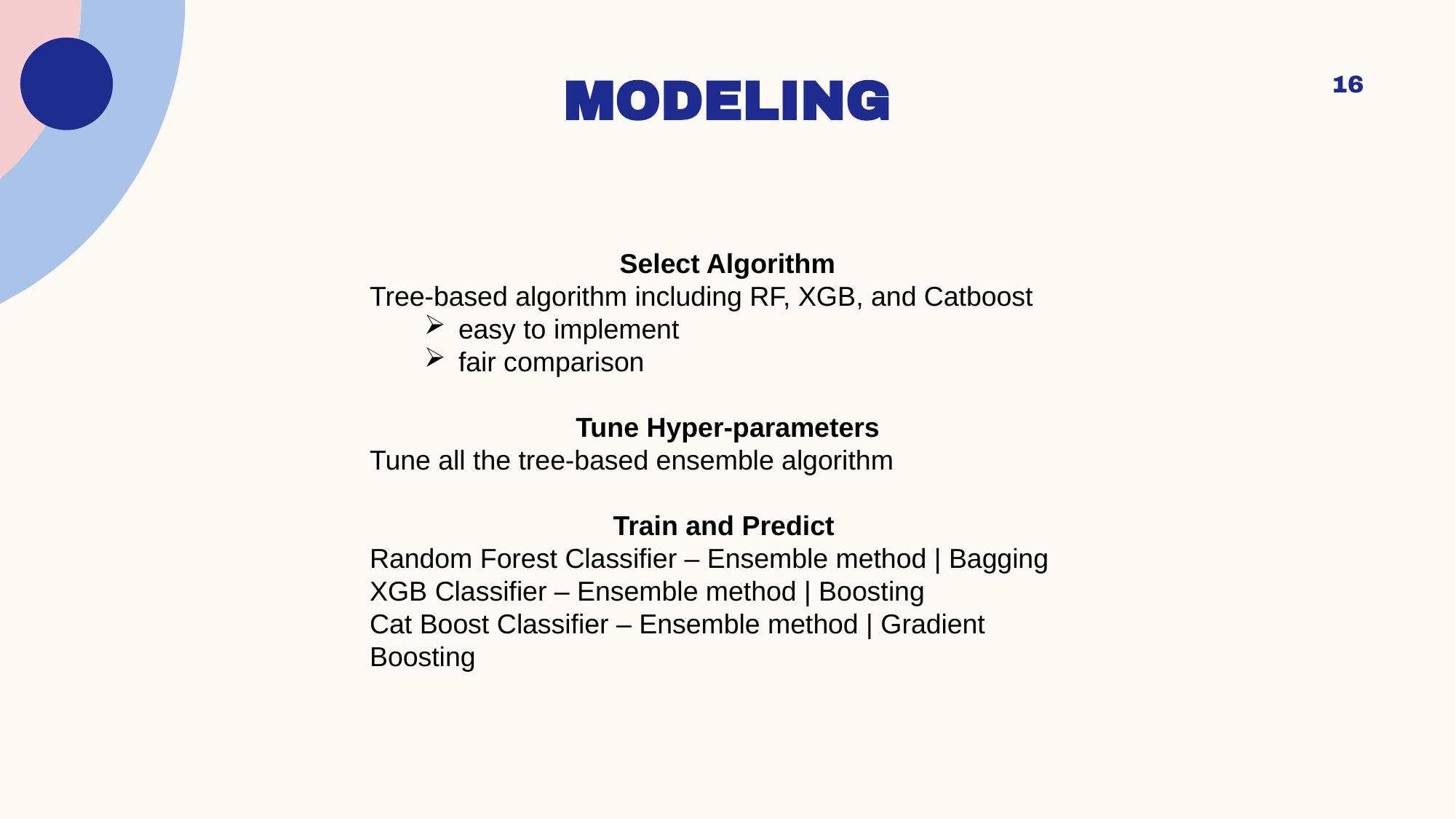

# modeling
16
Select Algorithm
Tree-based algorithm including RF, XGB, and Catboost
easy to implement
fair comparison

Tune Hyper-parameters
Tune all the tree-based ensemble algorithm

Train and Predict
Random Forest Classifier – Ensemble method | Bagging
XGB Classifier – Ensemble method | Boosting
Cat Boost Classifier – Ensemble method | Gradient Boosting